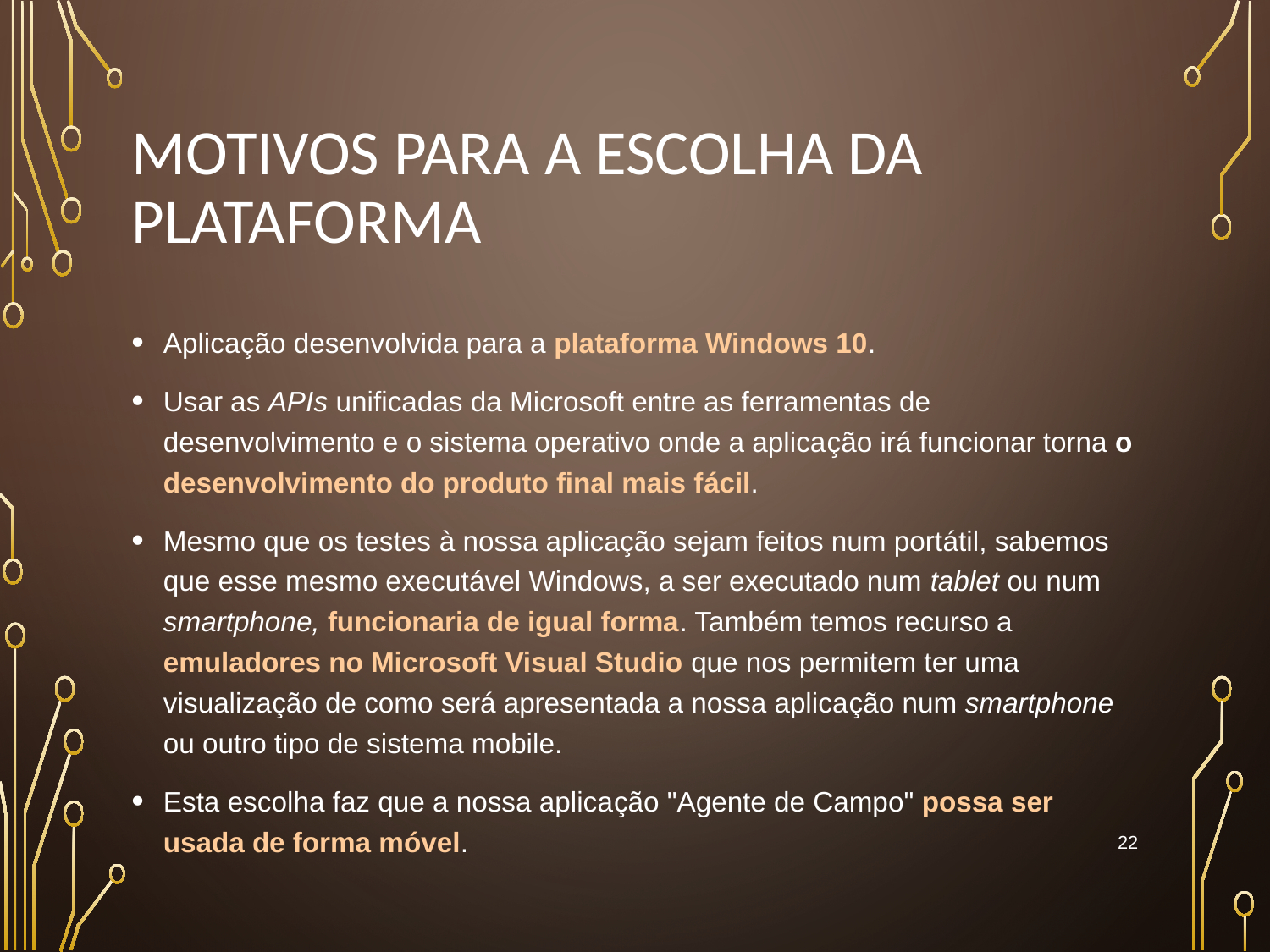

# Motivos para a escolha da plataforma
Aplicação desenvolvida para a plataforma Windows 10.
Usar as APIs unificadas da Microsoft entre as ferramentas de desenvolvimento e o sistema operativo onde a aplicação irá funcionar torna o desenvolvimento do produto final mais fácil.
Mesmo que os testes à nossa aplicação sejam feitos num portátil, sabemos que esse mesmo executável Windows, a ser executado num tablet ou num smartphone, funcionaria de igual forma. Também temos recurso a emuladores no Microsoft Visual Studio que nos permitem ter uma visualização de como será apresentada a nossa aplicação num smartphone ou outro tipo de sistema mobile.
Esta escolha faz que a nossa aplicação "Agente de Campo" possa ser usada de forma móvel.
22